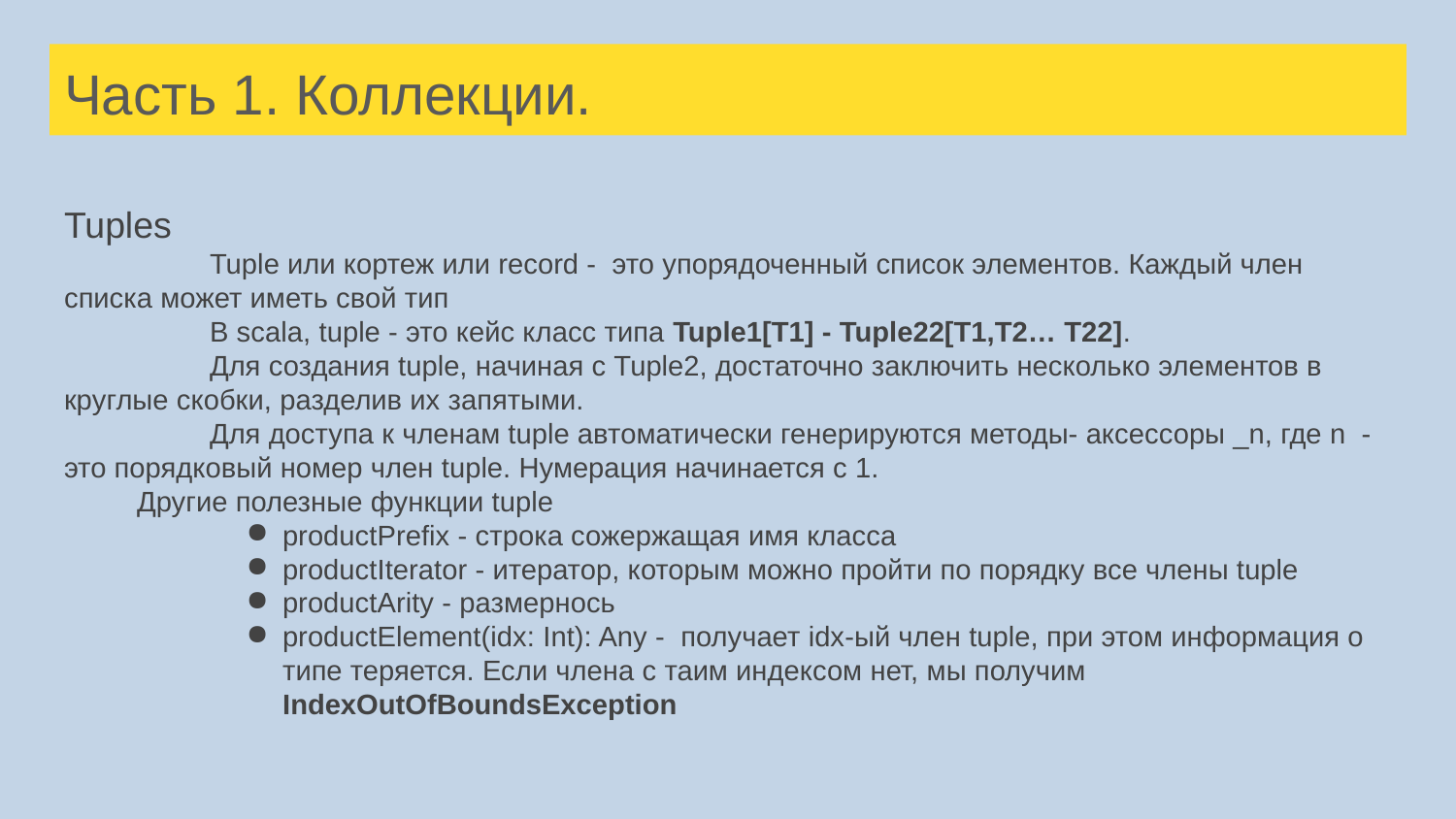

# Часть 1. Коллекции.
Tuples
	Tuple или кортеж или record -  это упорядоченный список элементов. Каждый член списка может иметь свой тип
	В scala, tuple - это кейс класс типа Tuple1[T1] - Tuple22[T1,T2… T22].
	Для создания tuple, начиная с Tuple2, достаточно заключить несколько элементов в круглые скобки, разделив их запятыми.
	Для доступа к членам tuple автоматически генерируются методы- аксессоры _n, где n  - это порядковый номер член tuple. Нумерация начинается с 1.
Другие полезные функции tuple
productPrefix - строка сожержащая имя класса
productIterator - итератор, которым можно пройти по порядку все члены tuple
productArity - размернось
productElement(idx: Int): Any -  получает idx-ый член tuple, при этом информация о типе теряется. Если члена с таим индексом нет, мы получим IndexOutOfBoundsException